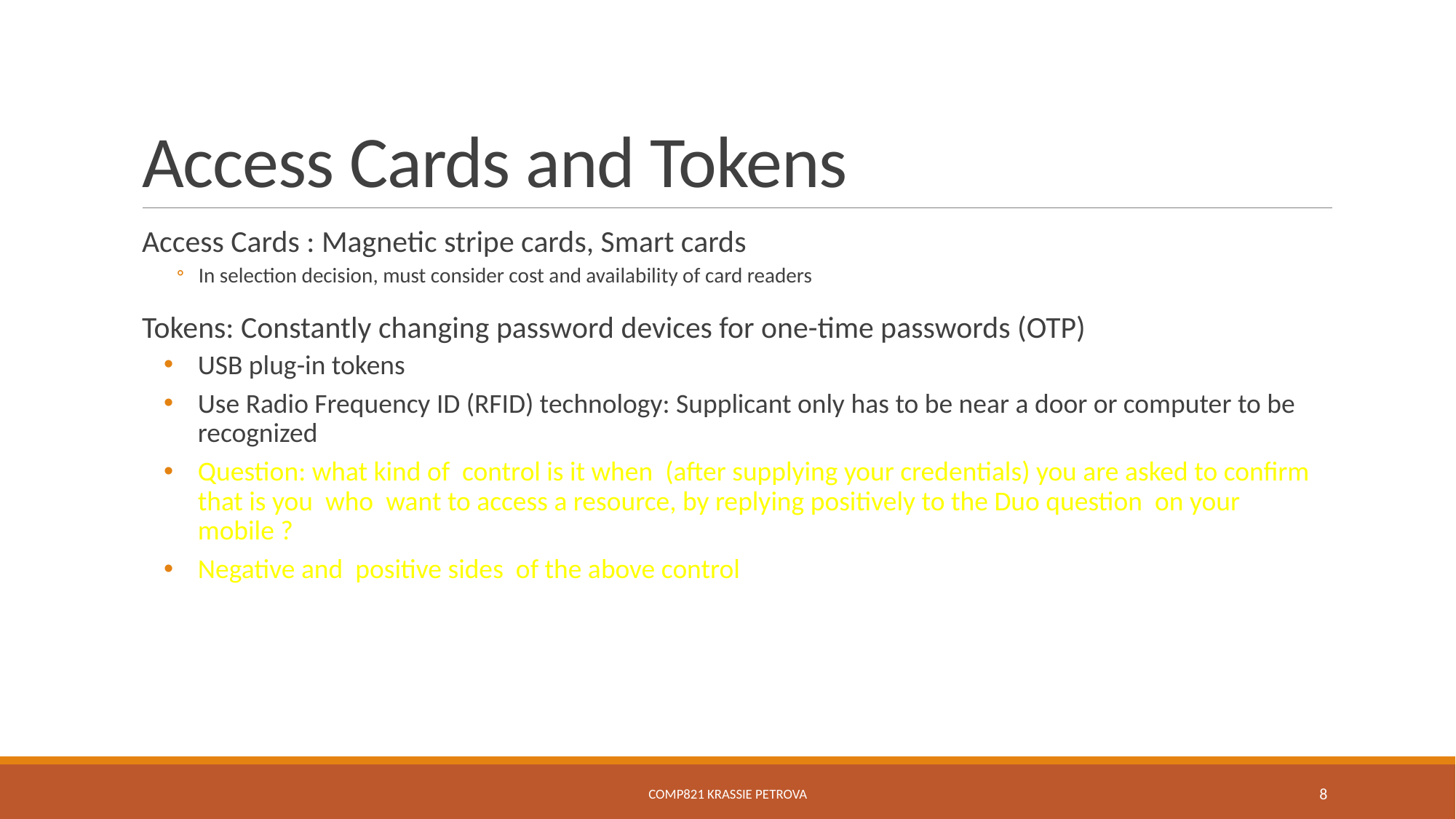

# Access Cards and Tokens
Access Cards : Magnetic stripe cards, Smart cards
In selection decision, must consider cost and availability of card readers
Tokens: Constantly changing password devices for one-time passwords (OTP)
USB plug-in tokens
Use Radio Frequency ID (RFID) technology: Supplicant only has to be near a door or computer to be recognized
Question: what kind of  control is it when  (after supplying your credentials) you are asked to confirm that is you  who  want to access a resource, by replying positively to the Duo question  on your mobile ?
Negative and  positive sides  of the above control

COMP821 Krassie Petrova
8